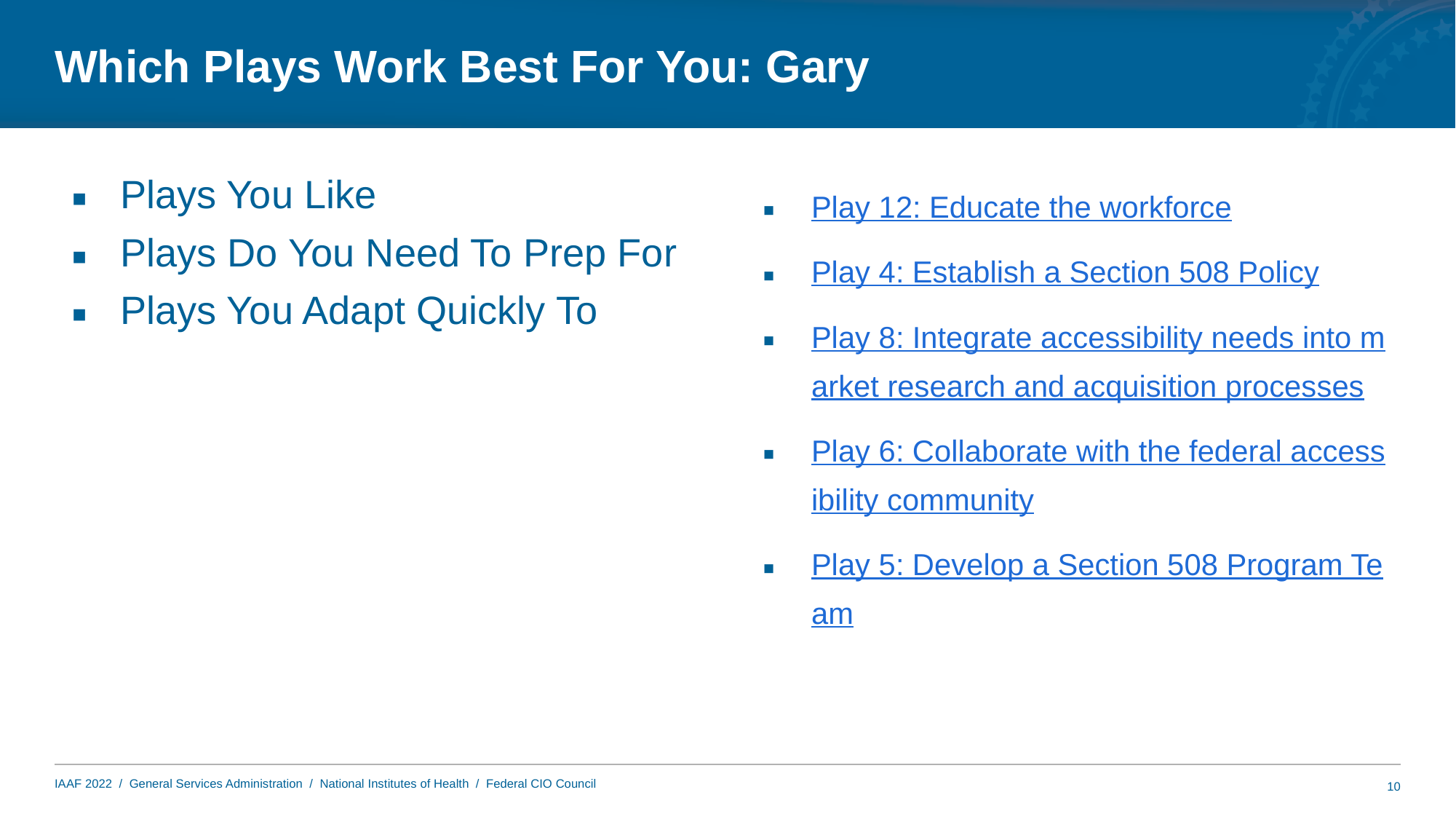

# Which Plays Work Best For You: Gary
Plays You Like
Plays Do You Need To Prep For
Plays You Adapt Quickly To
Play 12: Educate the workforce
Play 4: Establish a Section 508 Policy
Play 8: Integrate accessibility needs into market research and acquisition processes
Play 6: Collaborate with the federal accessibility community
Play 5: Develop a Section 508 Program Team

10